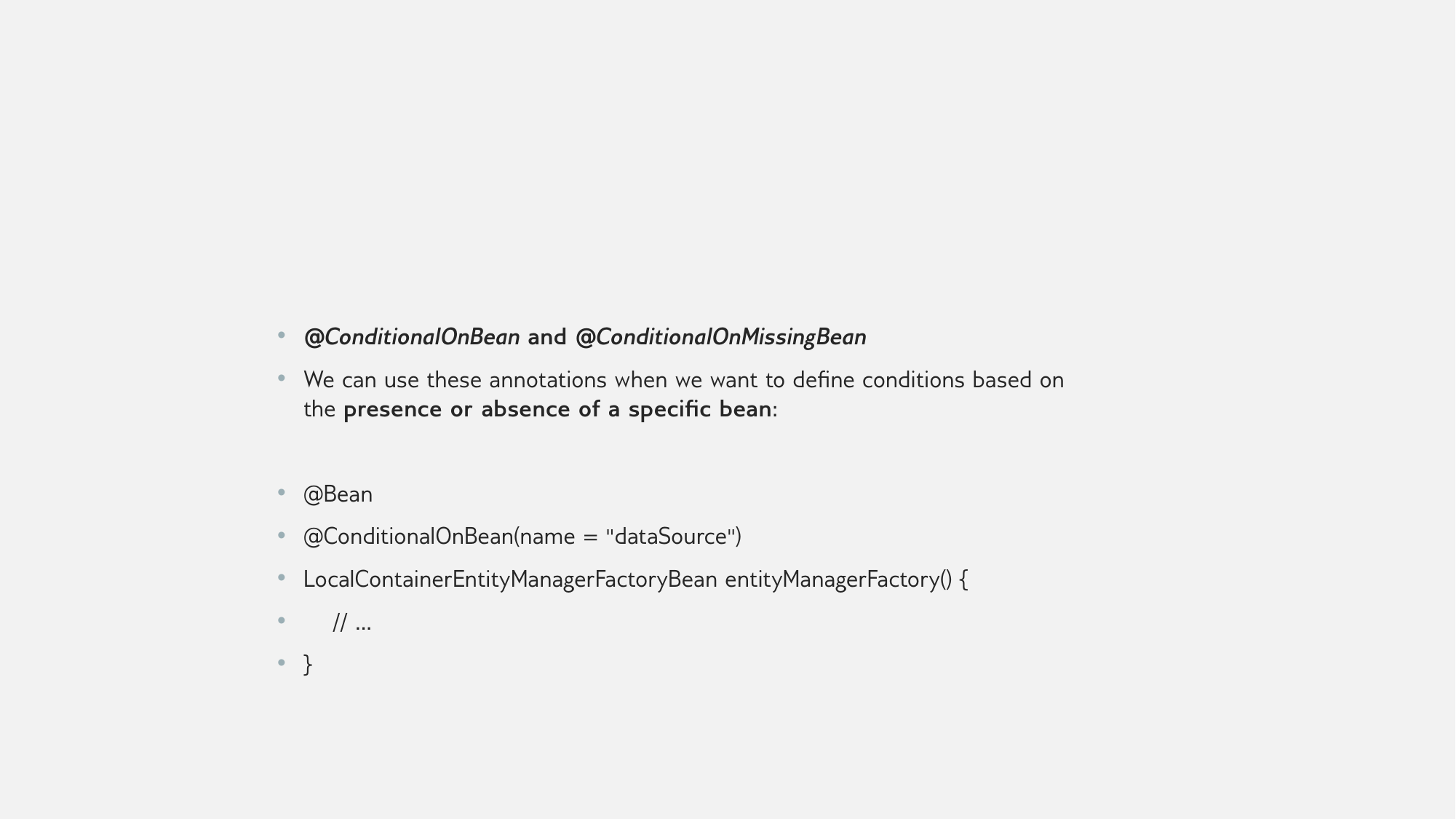

#
@ConditionalOnBean and @ConditionalOnMissingBean
We can use these annotations when we want to define conditions based on the presence or absence of a specific bean:

@Bean
@ConditionalOnBean(name = "dataSource")
LocalContainerEntityManagerFactoryBean entityManagerFactory() {
    // ...
}